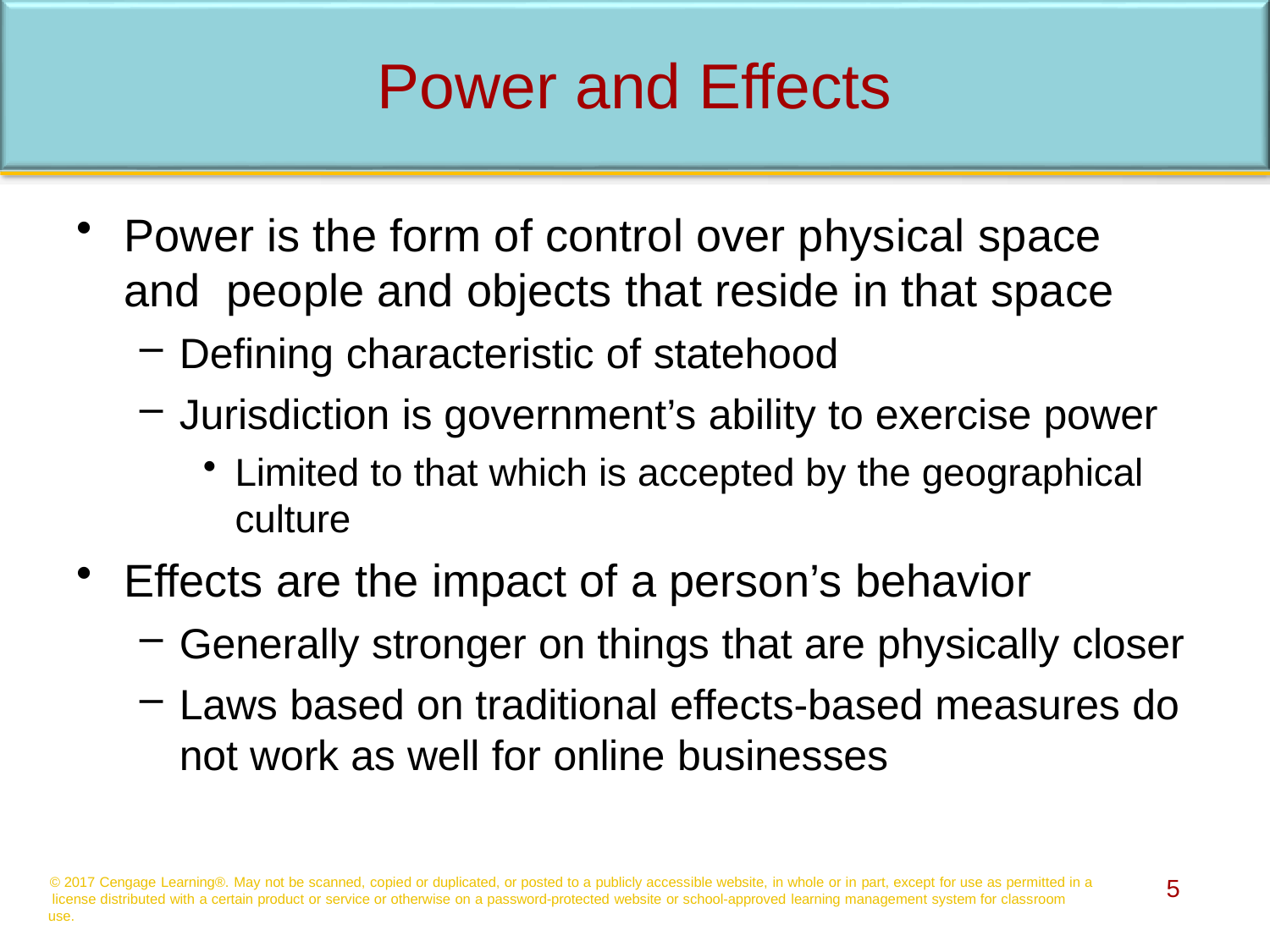

# Power and Effects
Power is the form of control over physical space and  people and objects that reside in that space
Defining characteristic of statehood
Jurisdiction is government’s ability to exercise power
Limited to that which is accepted by the geographical
culture
Effects are the impact of a person’s behavior
Generally stronger on things that are physically closer
Laws based on traditional effects-based measures do
not work as well for online businesses
© 2017 Cengage Learning®. May not be scanned, copied or duplicated, or posted to a publicly accessible website, in whole or in part, except for use as permitted in a  license distributed with a certain product or service or otherwise on a password-protected website or school-approved learning management system for classroom use.
5